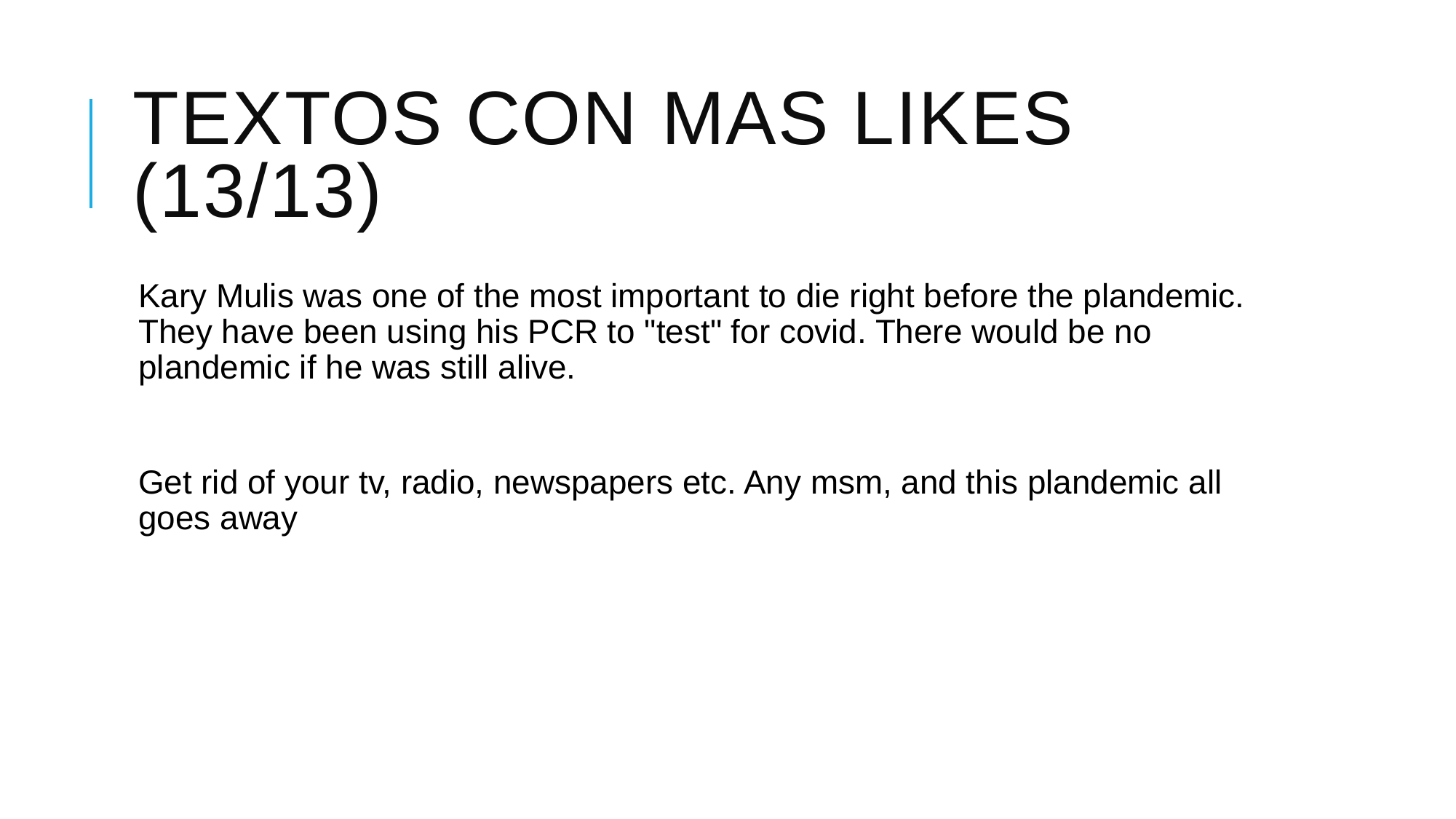

# Textos con mas likes (13/13)
Kary Mulis was one of the most important to die right before the plandemic. They have been using his PCR to "test" for covid. There would be no plandemic if he was still alive.

Get rid of your tv, radio, newspapers etc. Any msm, and this plandemic all goes away